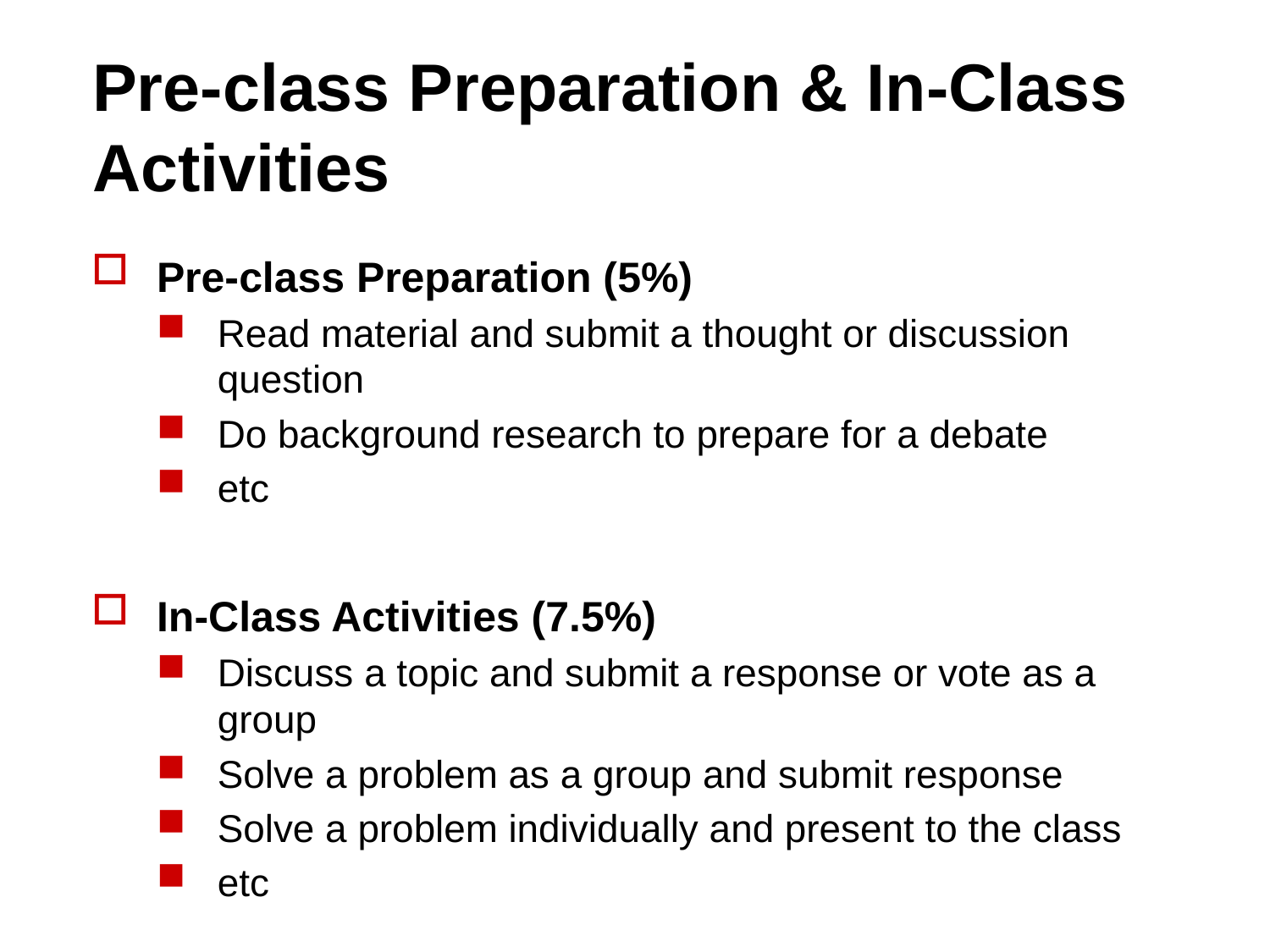

# Pre-class Preparation & In-Class Activities
Pre-class Preparation (5%)
Read material and submit a thought or discussion question
Do background research to prepare for a debate
etc

In-Class Activities (7.5%)
Discuss a topic and submit a response or vote as a group
Solve a problem as a group and submit response
Solve a problem individually and present to the class
etc